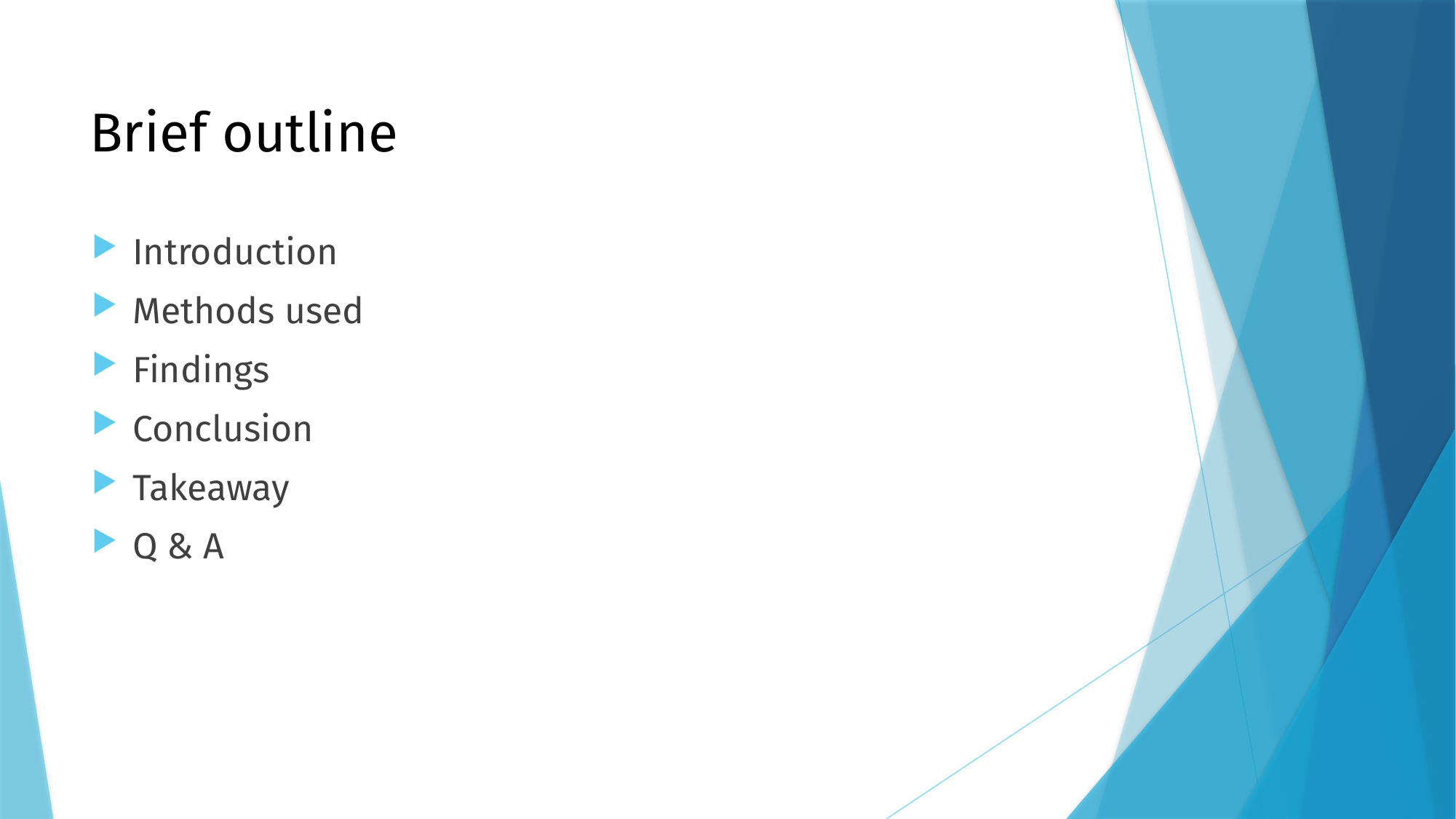

# Brief outline
Introduction
Methods used
Findings
Conclusion
Takeaway
Q & A